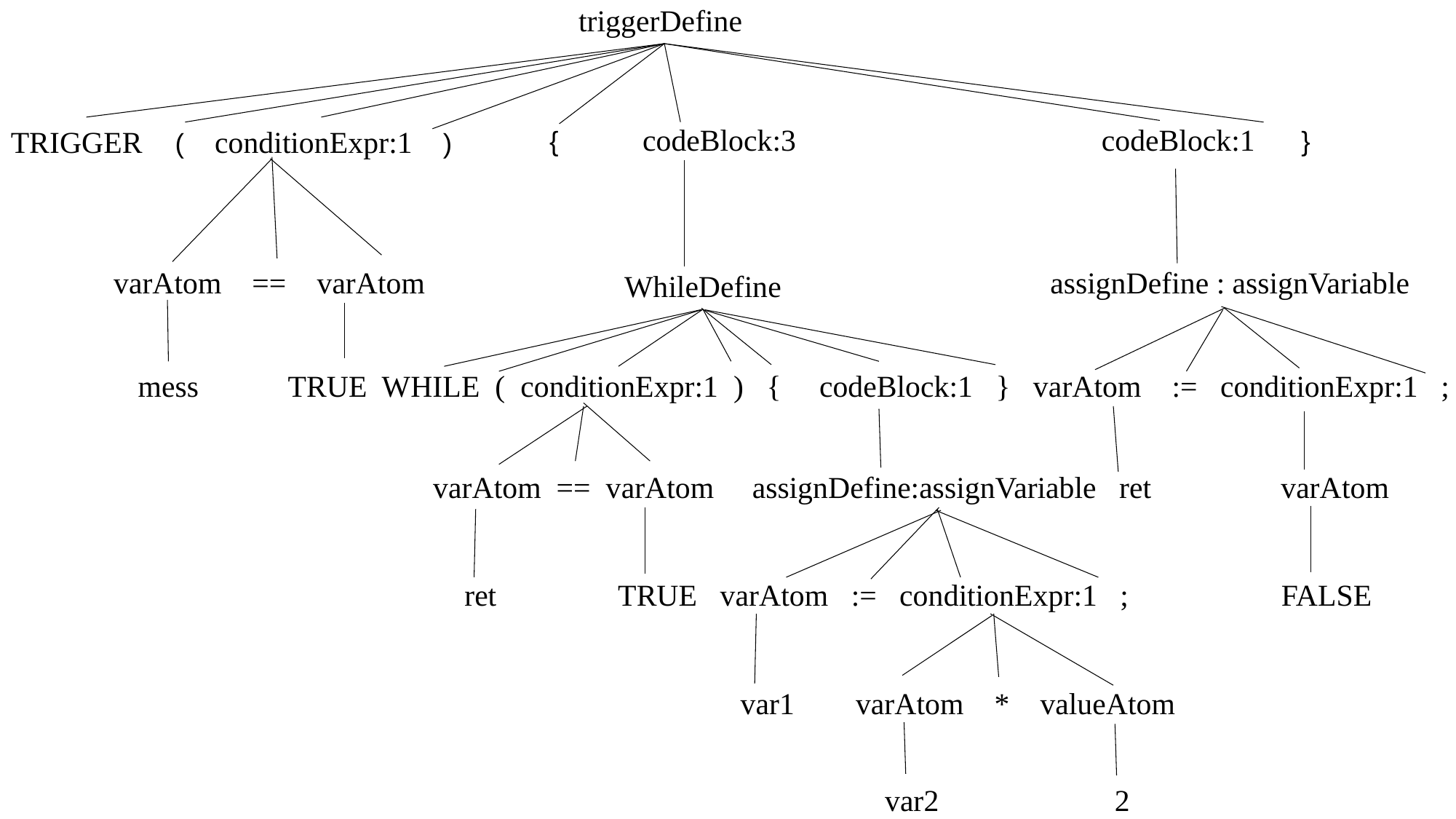

triggerDefine
{           codeBlock:3                                        codeBlock:1      }
(    conditionExpr:1    )
varAtom    ==    varAtom
assignDefine : assignVariable
WhileDefine
mess
TRUE  WHILE  (  conditionExpr:1  )   {     codeBlock:1   }   varAtom    :=   conditionExpr:1   ;
varAtom  ==  varAtom     assignDefine:assignVariable   ret                 varAtom
   ret                TRUE   varAtom   :=   conditionExpr:1   ;                    FALSE
var1        varAtom    *    valueAtom
TRIGGER
var2                       2